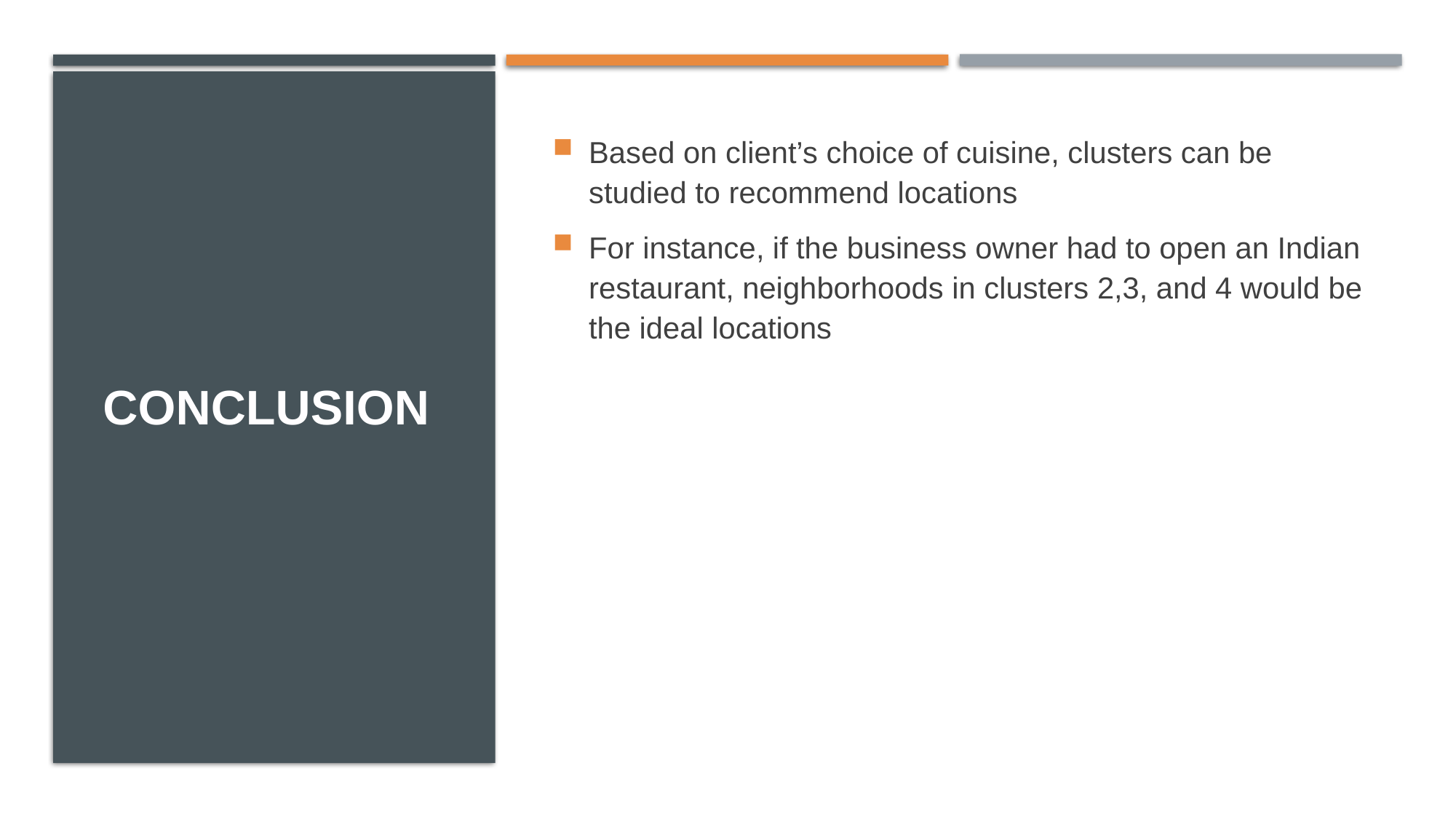

# CONCLUSION
Based on client’s choice of cuisine, clusters can be studied to recommend locations
For instance, if the business owner had to open an Indian restaurant, neighborhoods in clusters 2,3, and 4 would be the ideal locations